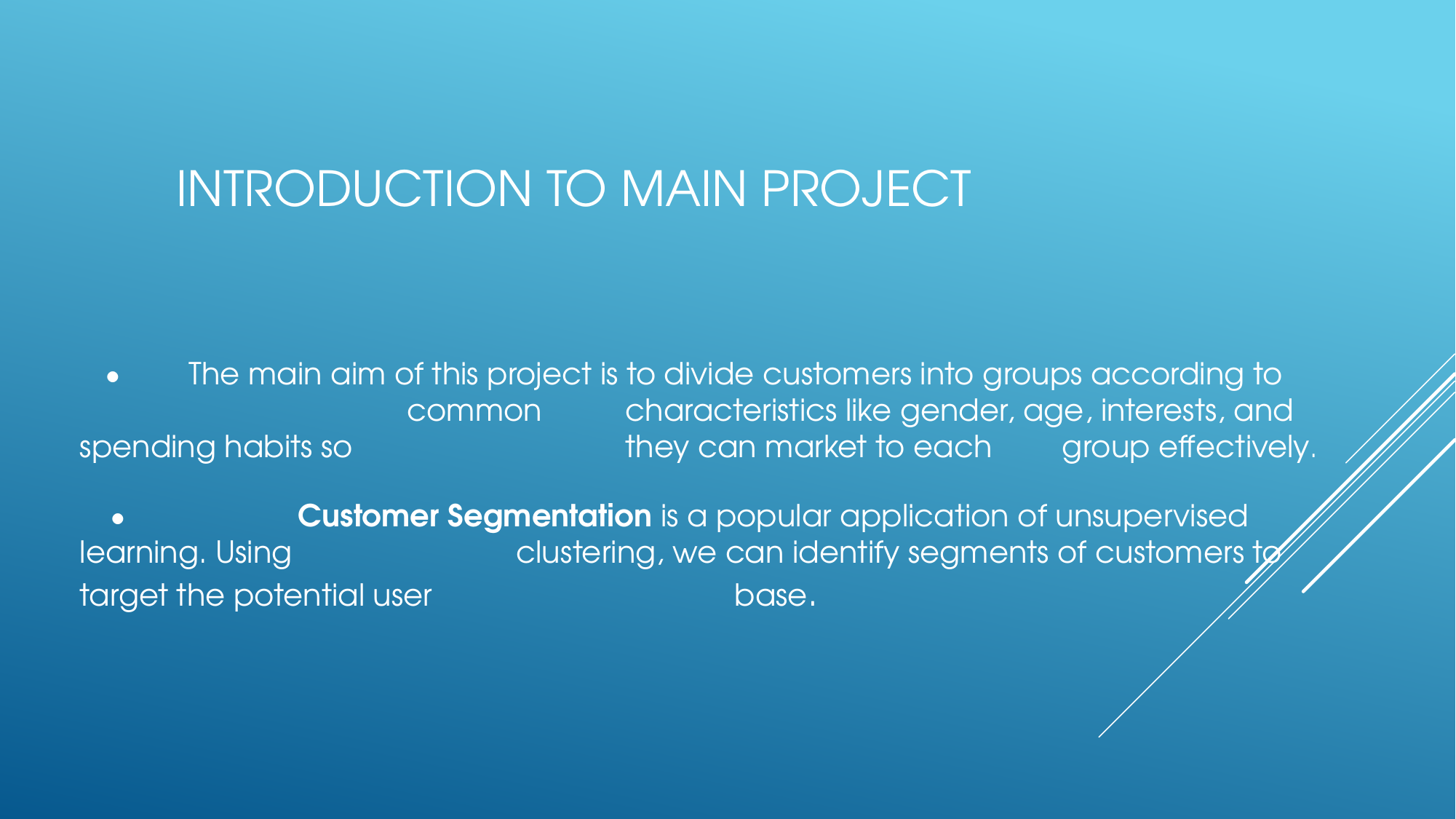

INTRODUCTION TO MAIN PROJECT
   •  	The main aim of this project is to divide customers into groups according to 	  		common  	characteristics like gender, age, interests, and spending habits so 			they can market to each 	group effectively.

    •		Customer Segmentation is a popular application of unsupervised learning. Using 		clustering, we can identify segments of customers to target the potential user 			base.